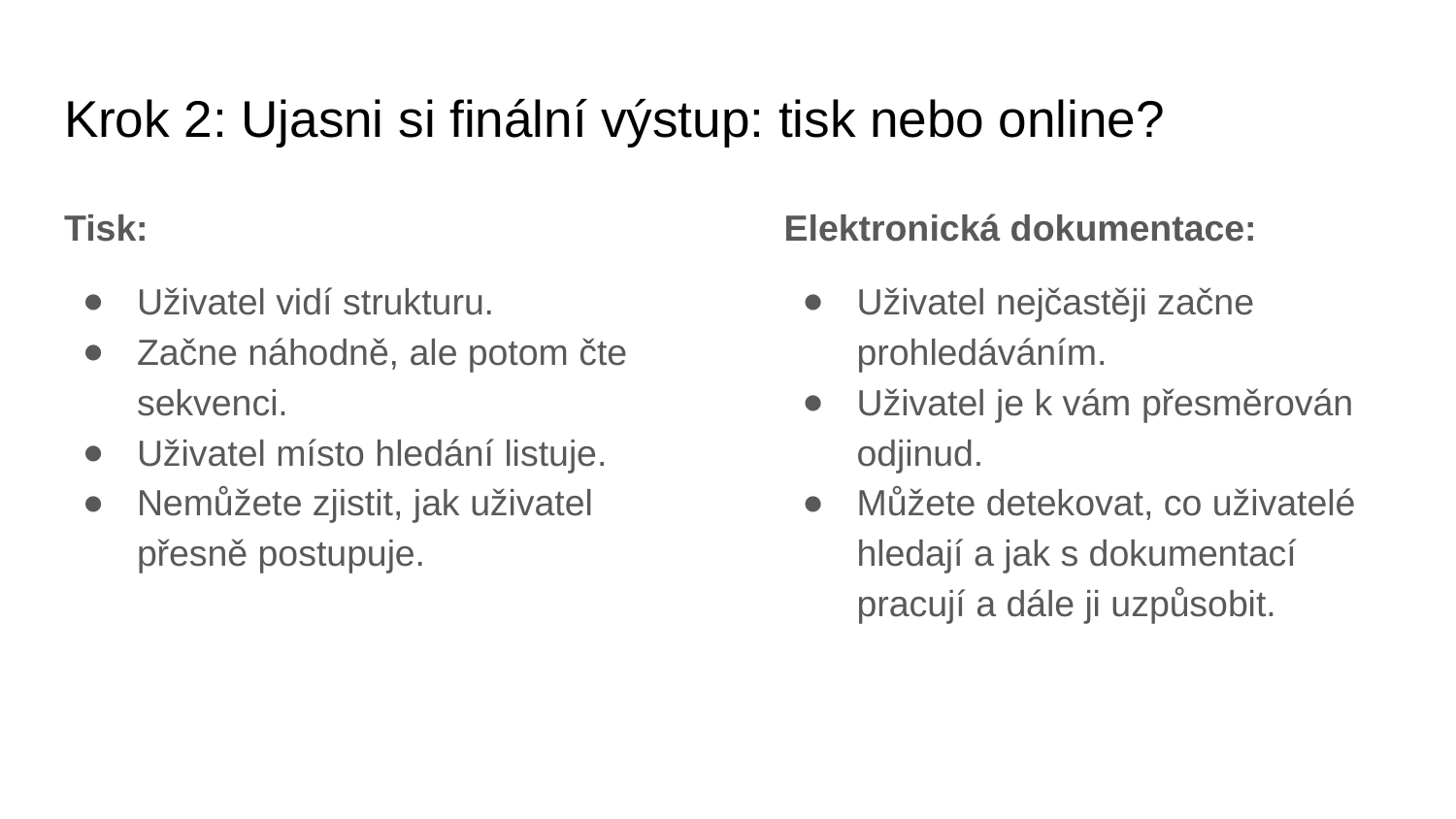

# Krok 2: Ujasni si finální výstup: tisk nebo online?
Tisk:
Uživatel vidí strukturu.
Začne náhodně, ale potom čte sekvenci.
Uživatel místo hledání listuje.
Nemůžete zjistit, jak uživatel přesně postupuje.

Elektronická dokumentace:
Uživatel nejčastěji začne prohledáváním.
Uživatel je k vám přesměrován odjinud.
Můžete detekovat, co uživatelé hledají a jak s dokumentací pracují a dále ji uzpůsobit.